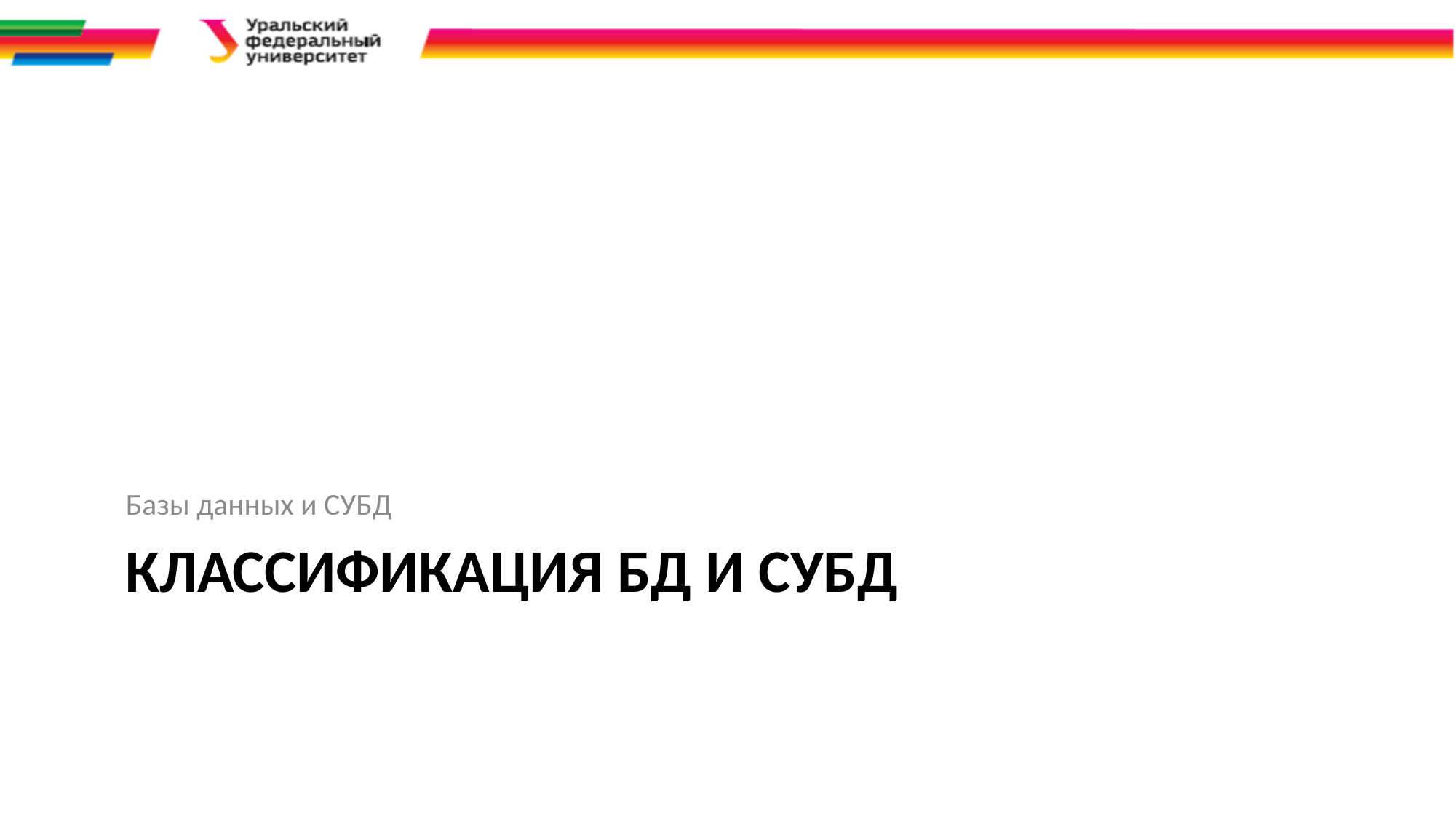

Базы данных и СУБД
# Классификация БД и СУБД